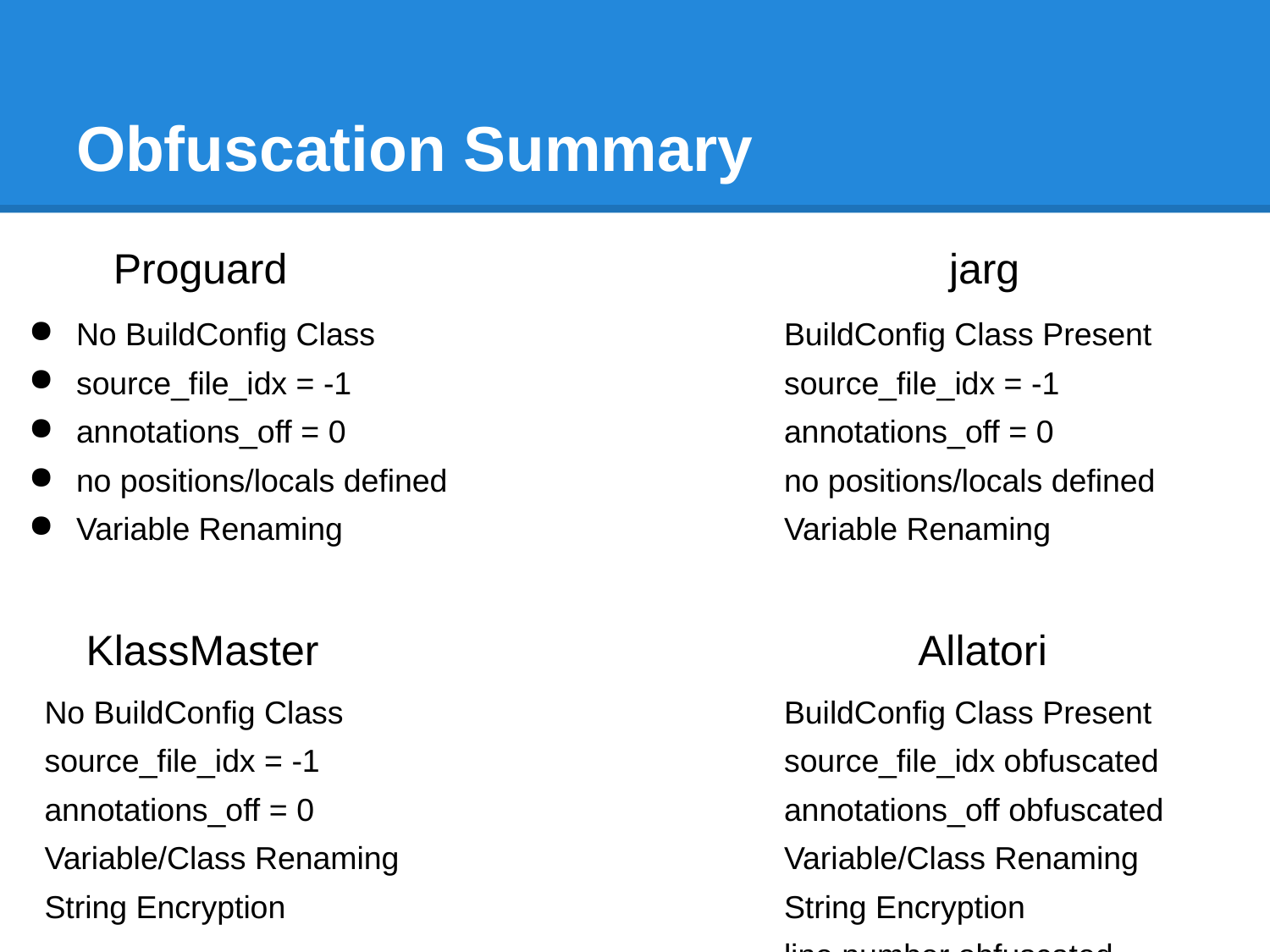

# Obfuscation Summary
Proguard
jarg
No BuildConfig Class
source_file_idx = -1
annotations_off = 0
no positions/locals defined
Variable Renaming
BuildConfig Class Present
source_file_idx = -1
annotations_off = 0
no positions/locals defined
Variable Renaming
KlassMaster
Allatori
No BuildConfig Class
source_file_idx = -1
annotations_off = 0
Variable/Class Renaming
String Encryption
BuildConfig Class Present
source_file_idx obfuscated
annotations_off obfuscated
Variable/Class Renaming
String Encryption
line number obfuscated